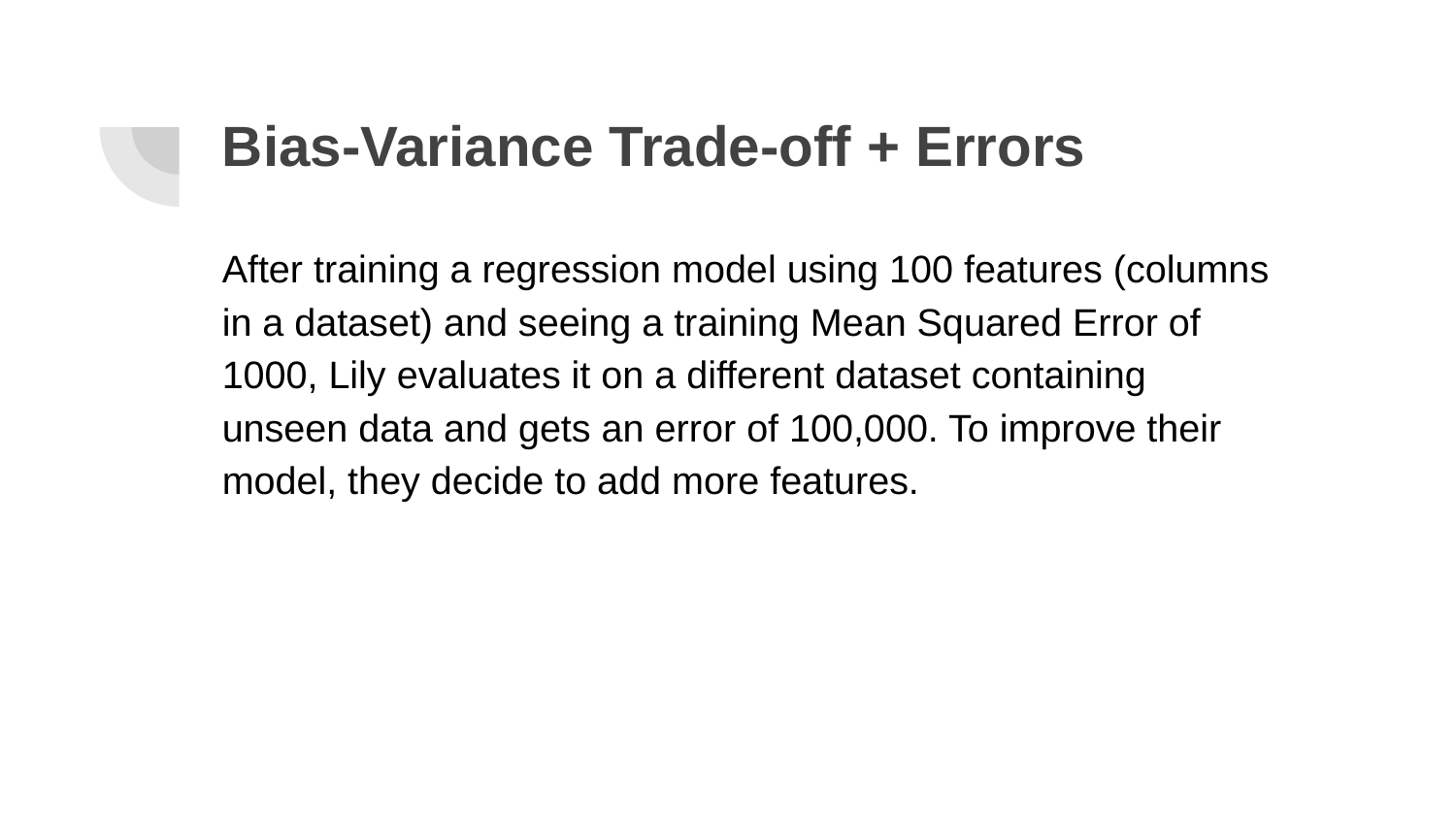

# Bias-Variance Trade-off + Errors

After training a regression model using 100 features (columns in a dataset) and seeing a training Mean Squared Error of 1000, Lily evaluates it on a different dataset containing unseen data and gets an error of 100,000. To improve their model, they decide to add more features.